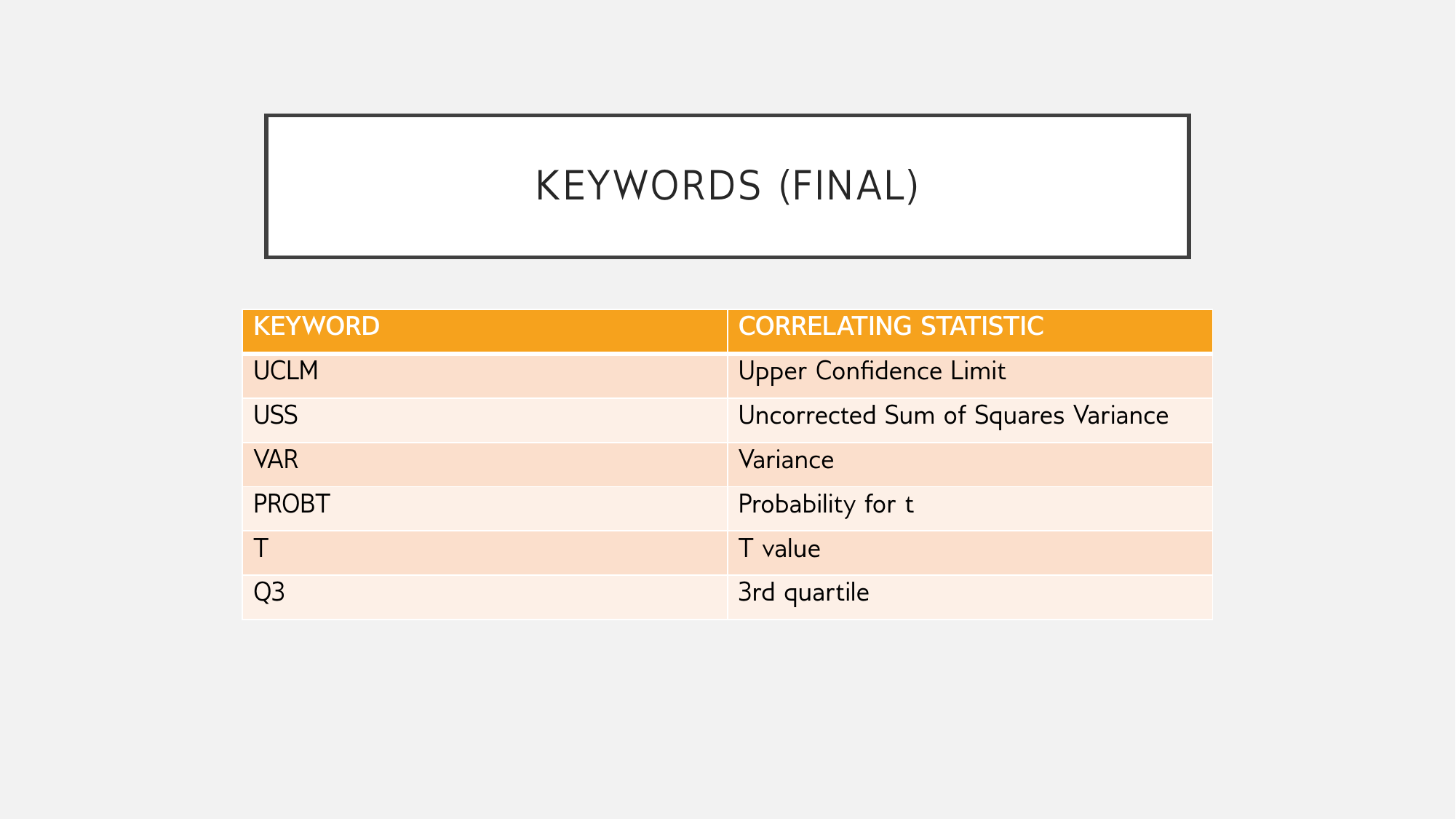

# KEYWORDS (FINAL)
KEYWORD
CORRELATING STATISTIC
| KEYWORD | CORRELATING STATISTIC |
| --- | --- |
| UCLM | Upper Confidence Limit |
| USS | Uncorrected Sum of Squares Variance |
| VAR | Variance |
| PROBT | Probability for t |
| T | T value |
| Q3 | 3rd quartile |